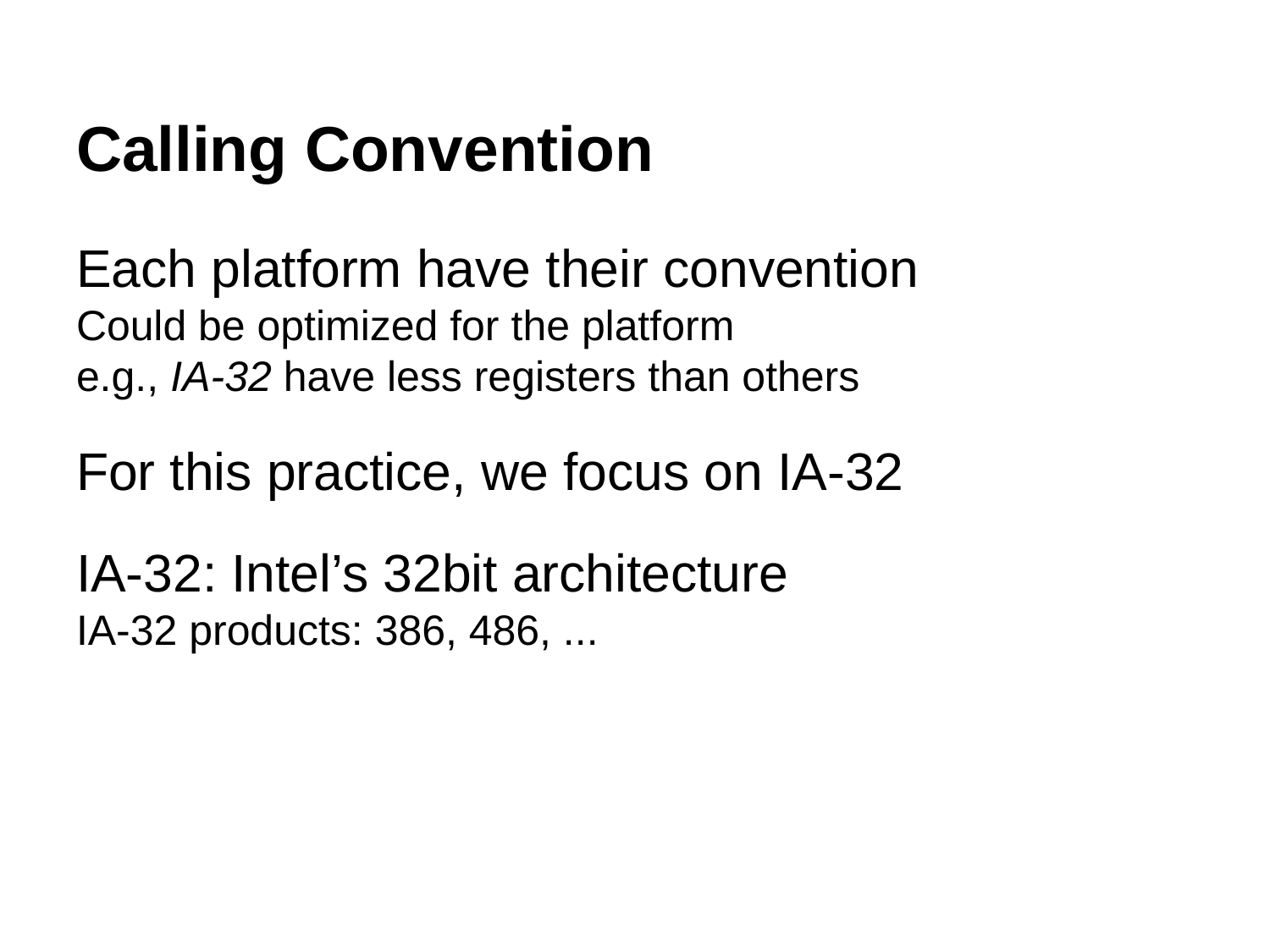

Calling Convention
Each platform have their convention
Could be optimized for the platform
e.g., IA-32 have less registers than others

For this practice, we focus on IA-32

IA-32: Intel’s 32bit architecture
IA-32 products: 386, 486, ...